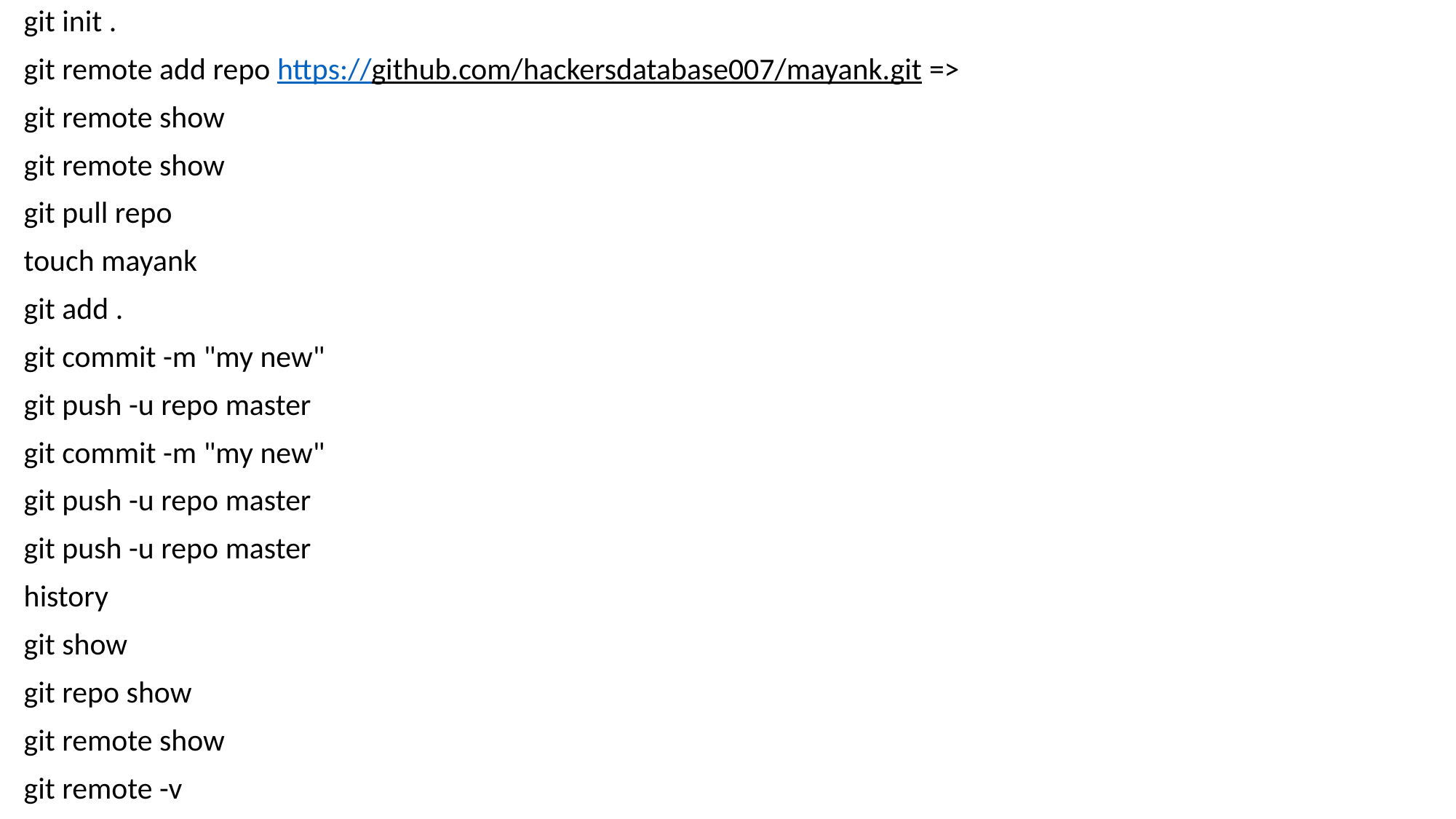

git init .
git remote add repo https://github.com/hackersdatabase007/mayank.git =>
git remote show
git remote show
git pull repo
touch mayank
git add .
git commit -m "my new"
git push -u repo master
git commit -m "my new"
git push -u repo master
git push -u repo master
history
git show
git repo show
git remote show
git remote -v
vim script.sh
git diff
git add .
git commit -u "updatesd
git commit -m "updatesd"
git push repo maste
git push repo master